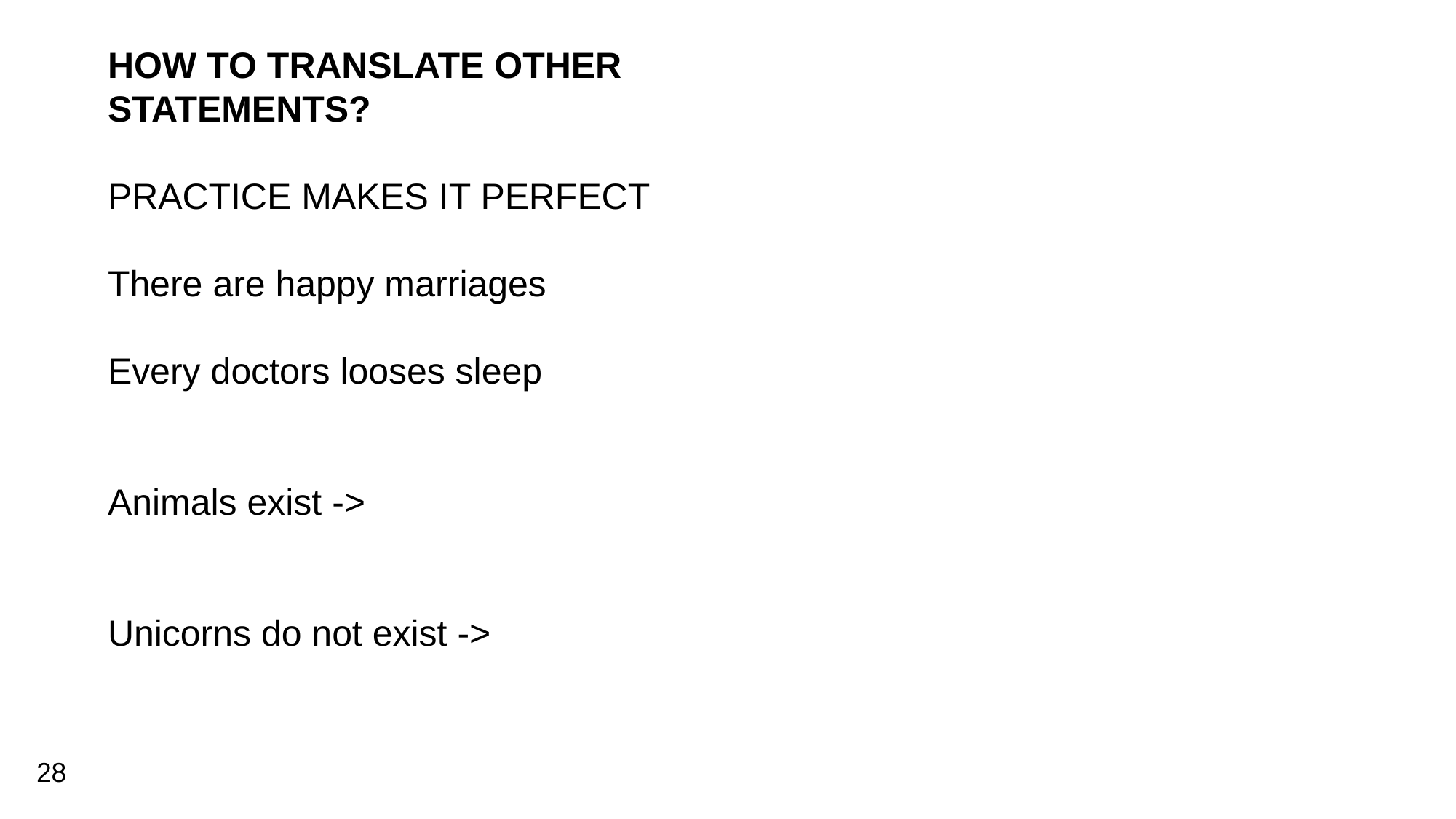

HOW TO TRANSLATE OTHER STATEMENTS?
PRACTICE MAKES IT PERFECT

There are happy marriages

Every doctors looses sleep

Animals exist ->

Unicorns do not exist ->

28